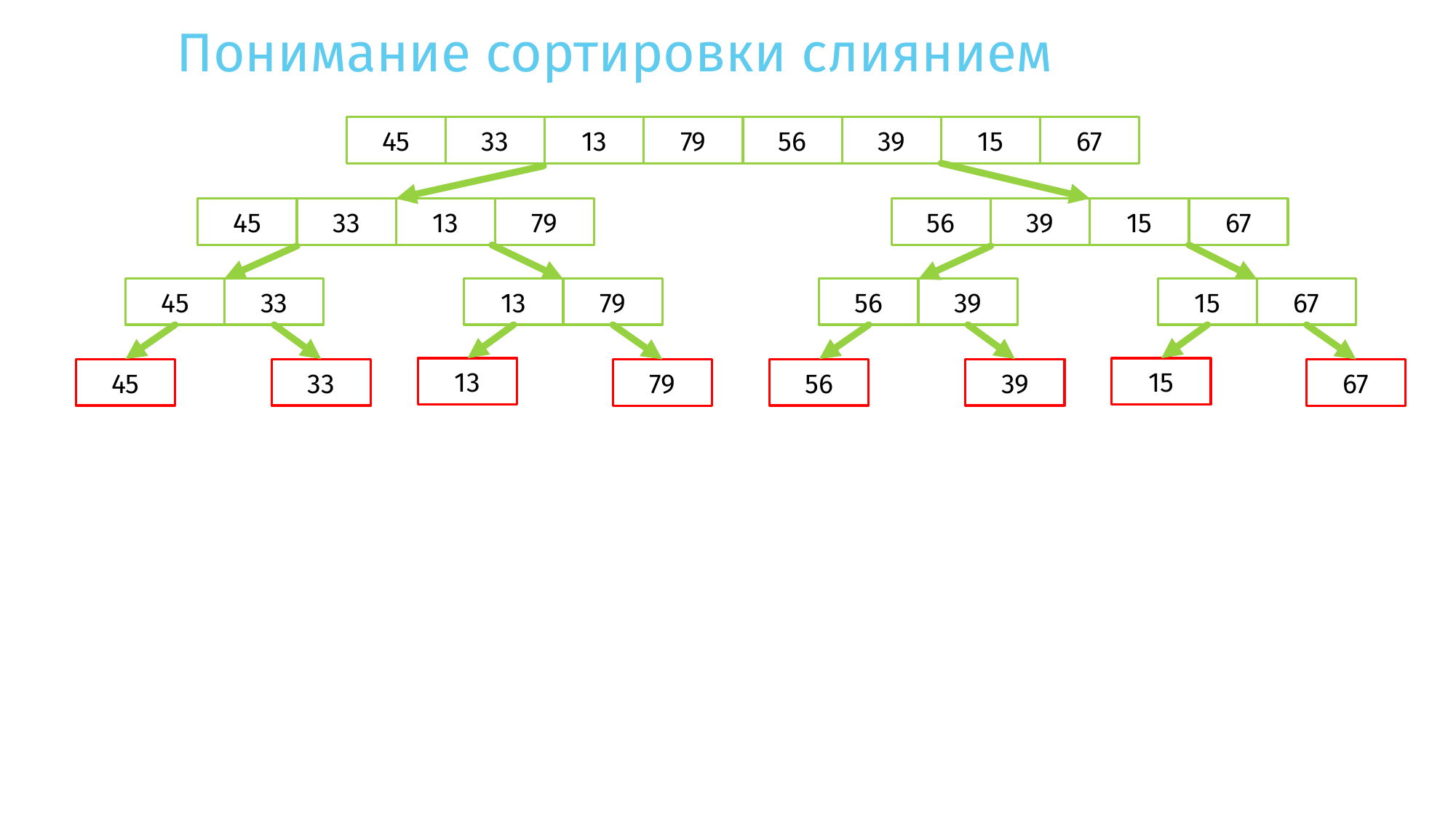

# Понимание сортировки слиянием
67
79
56
39
15
13
33
45
79
67
13
15
33
39
45
56
33
79
39
67
45
13
56
15
13
15
45
33
56
39
79
67